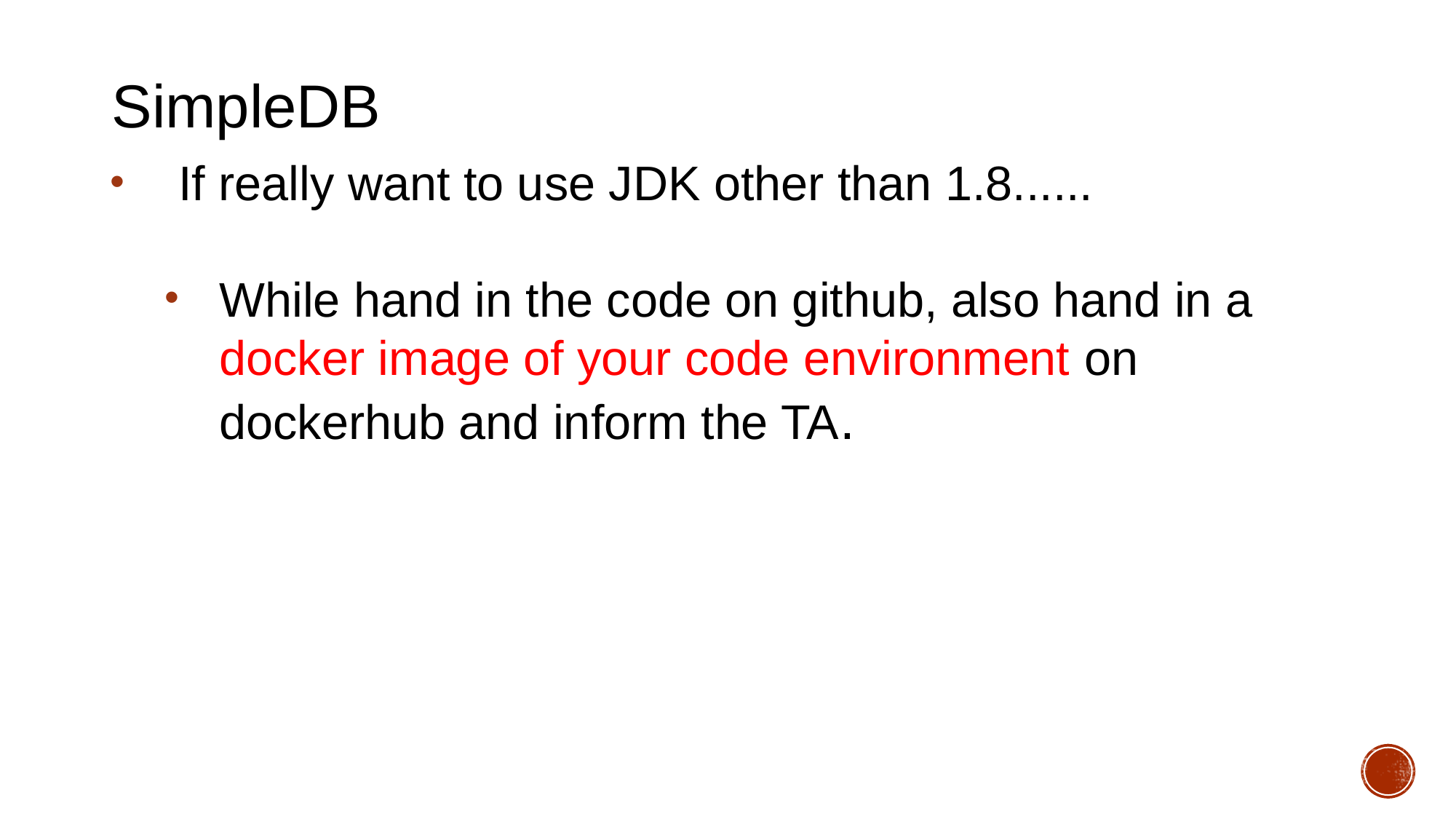

SimpleDB
If really want to use JDK other than 1.8......

While hand in the code on github, also hand in a docker image of your code environment on dockerhub and inform the TA.